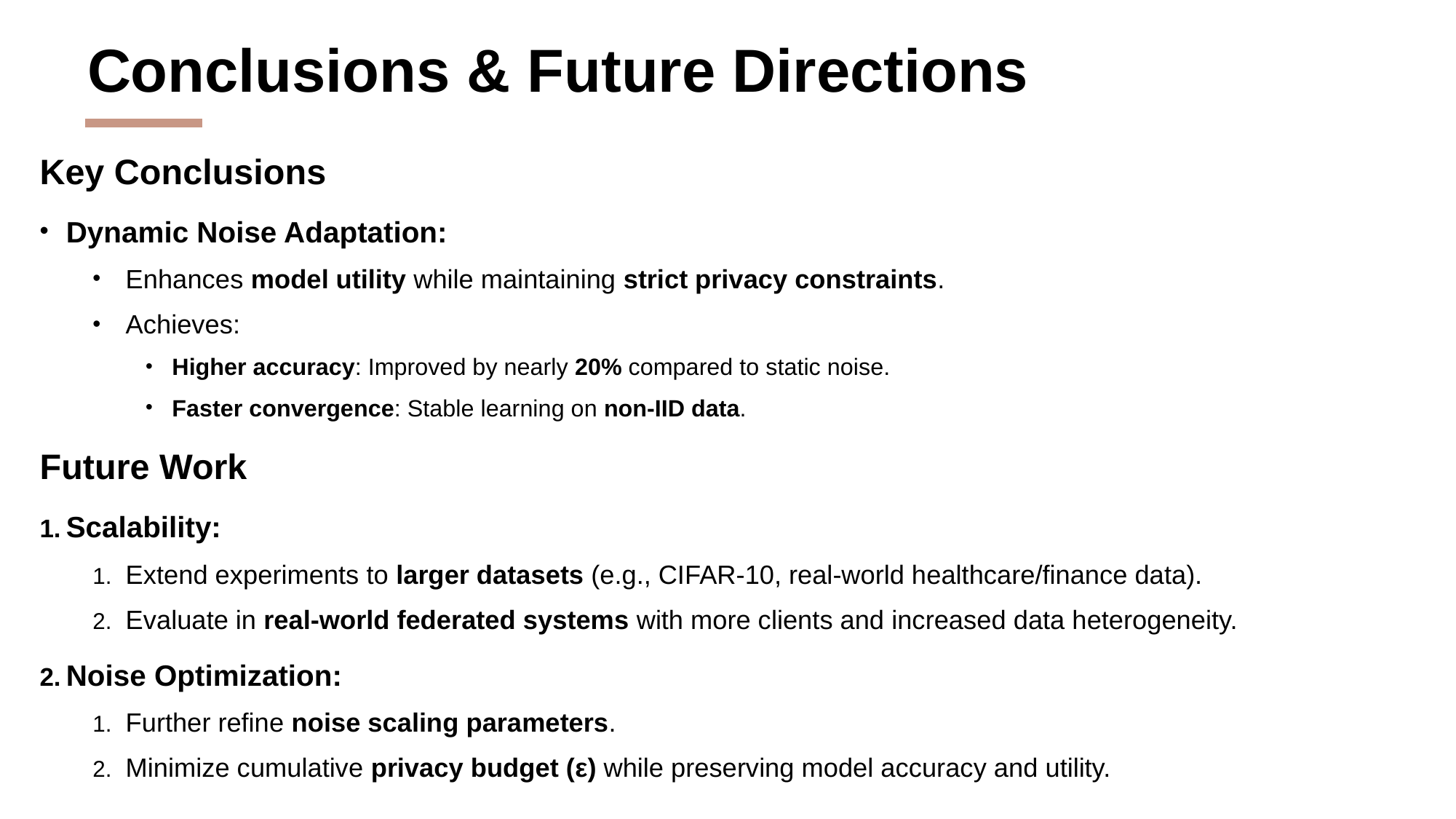

# Conclusions & Future Directions
Key Conclusions
Dynamic Noise Adaptation:
Enhances model utility while maintaining strict privacy constraints.
Achieves:
Higher accuracy: Improved by nearly 20% compared to static noise.
Faster convergence: Stable learning on non-IID data.
Future Work
Scalability:
Extend experiments to larger datasets (e.g., CIFAR-10, real-world healthcare/finance data).
Evaluate in real-world federated systems with more clients and increased data heterogeneity.
Noise Optimization:
Further refine noise scaling parameters.
Minimize cumulative privacy budget (ε) while preserving model accuracy and utility.